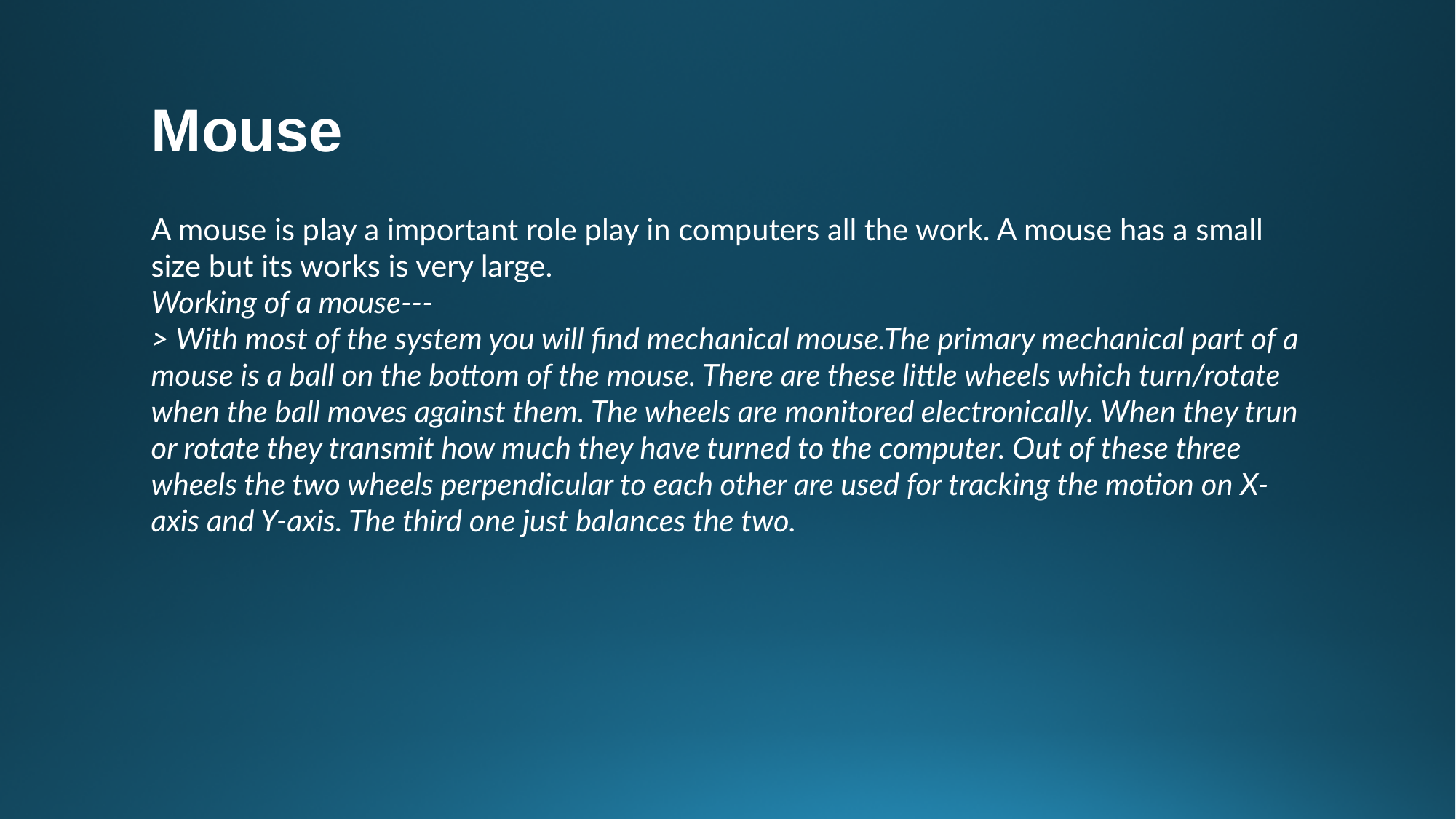

Mouse
A mouse is play a important role play in computers all the work. A mouse has a small size but its works is very large.
Working of a mouse---
> With most of the system you will find mechanical mouse.The primary mechanical part of a mouse is a ball on the bottom of the mouse. There are these little wheels which turn/rotate when the ball moves against them. The wheels are monitored electronically. When they trun or rotate they transmit how much they have turned to the computer. Out of these three wheels the two wheels perpendicular to each other are used for tracking the motion on X-axis and Y-axis. The third one just balances the two.